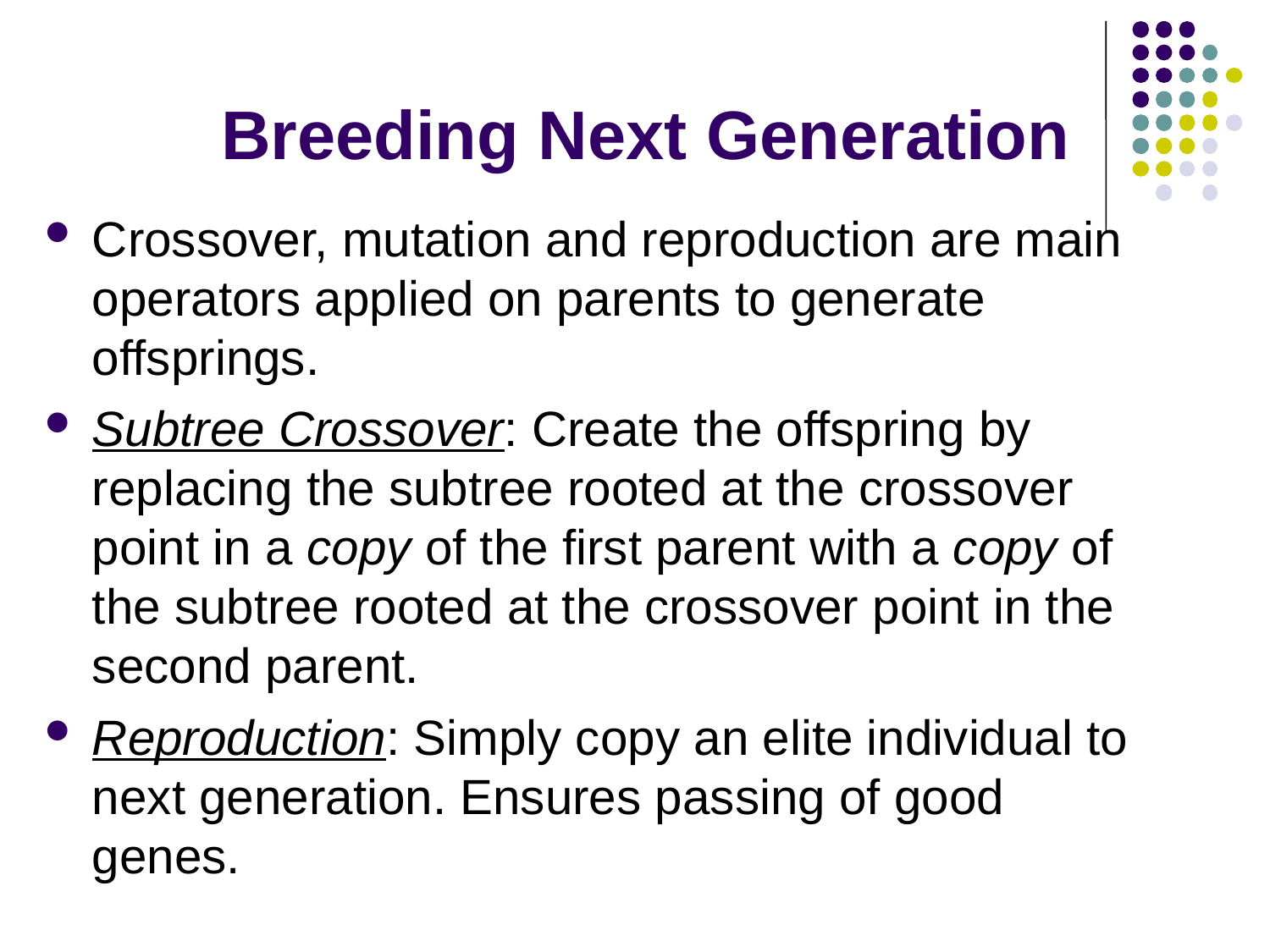

Breeding Next Generation
Crossover, mutation and reproduction are main operators applied on parents to generate offsprings.
Subtree Crossover: Create the offspring by replacing the subtree rooted at the crossover point in a copy of the first parent with a copy of the subtree rooted at the crossover point in the second parent.
Reproduction: Simply copy an elite individual to next generation. Ensures passing of good genes.